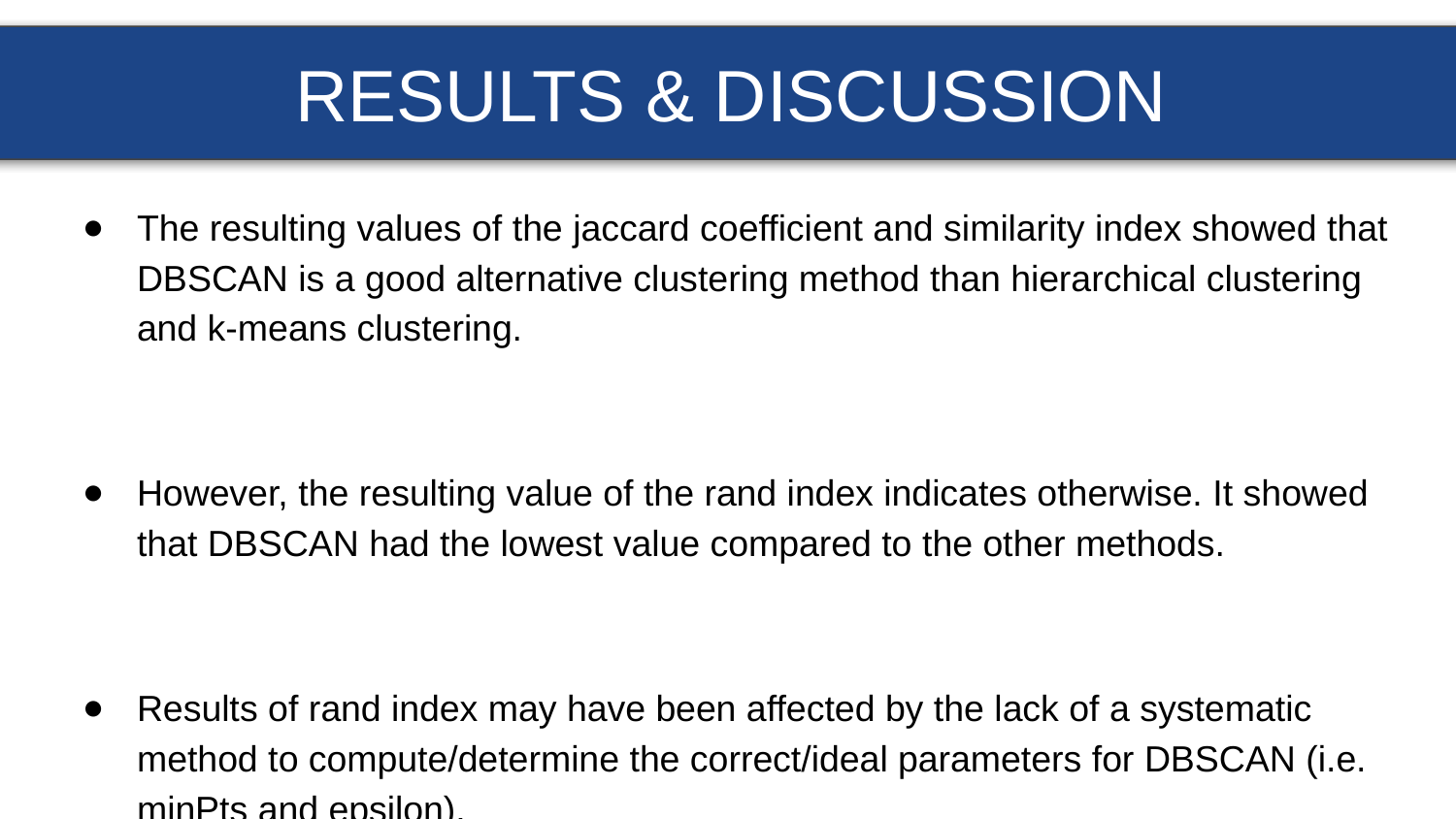

RESULTS & DISCUSSION
The resulting values of the jaccard coefficient and similarity index showed that DBSCAN is a good alternative clustering method than hierarchical clustering and k-means clustering.

However, the resulting value of the rand index indicates otherwise. It showed that DBSCAN had the lowest value compared to the other methods.

Results of rand index may have been affected by the lack of a systematic method to compute/determine the correct/ideal parameters for DBSCAN (i.e. minPts and epsilon).